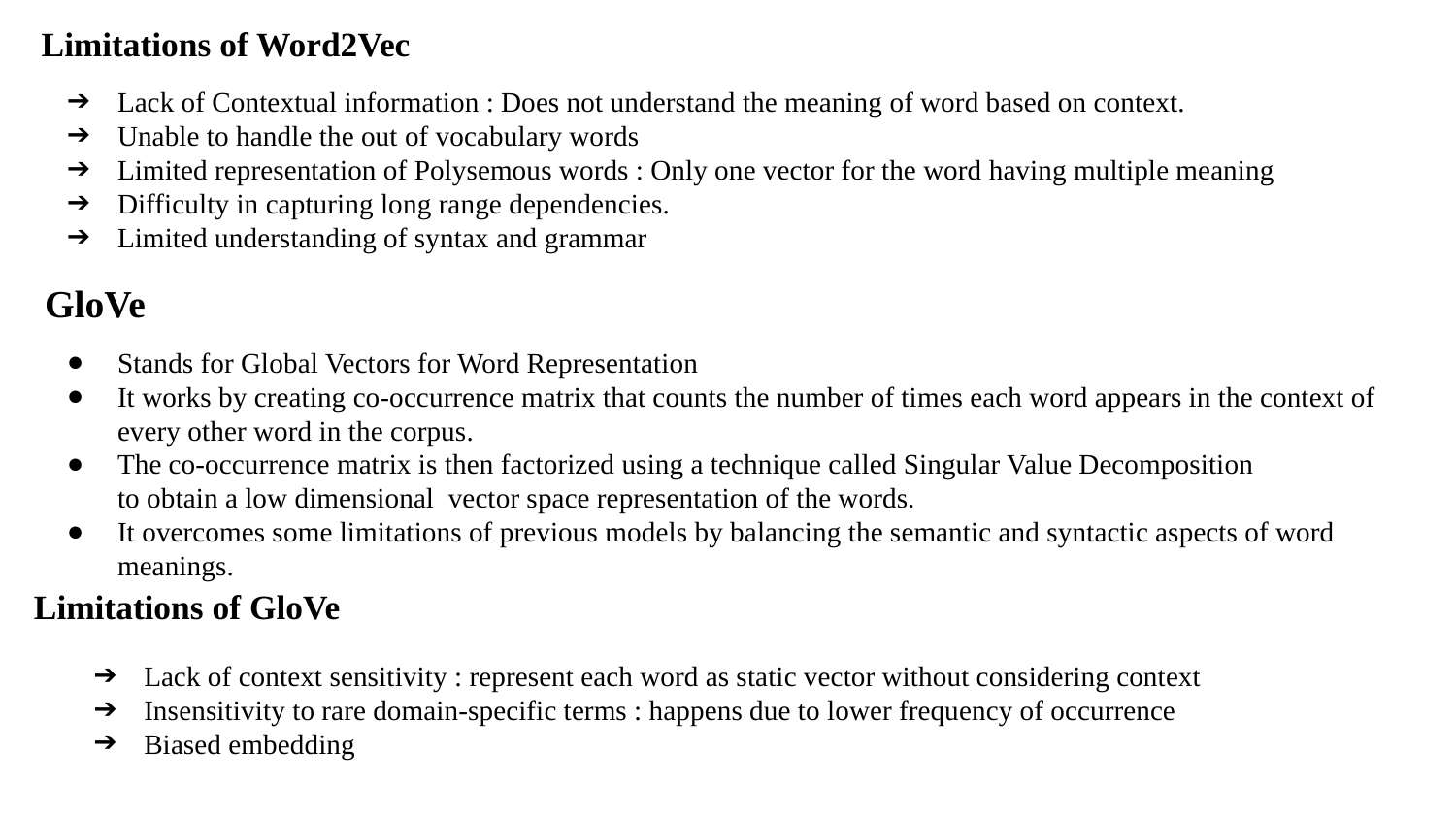

Limitations of Word2Vec
Lack of Contextual information : Does not understand the meaning of word based on context.
Unable to handle the out of vocabulary words
Limited representation of Polysemous words : Only one vector for the word having multiple meaning
Difficulty in capturing long range dependencies.
Limited understanding of syntax and grammar
GloVe
Stands for Global Vectors for Word Representation
It works by creating co-occurrence matrix that counts the number of times each word appears in the context of every other word in the corpus.
The co-occurrence matrix is then factorized using a technique called Singular Value Decomposition
to obtain a low dimensional  vector space representation of the words.
It overcomes some limitations of previous models by balancing the semantic and syntactic aspects of word meanings.
Limitations of GloVe
Lack of context sensitivity : represent each word as static vector without considering context
Insensitivity to rare domain-specific terms : happens due to lower frequency of occurrence
Biased embedding